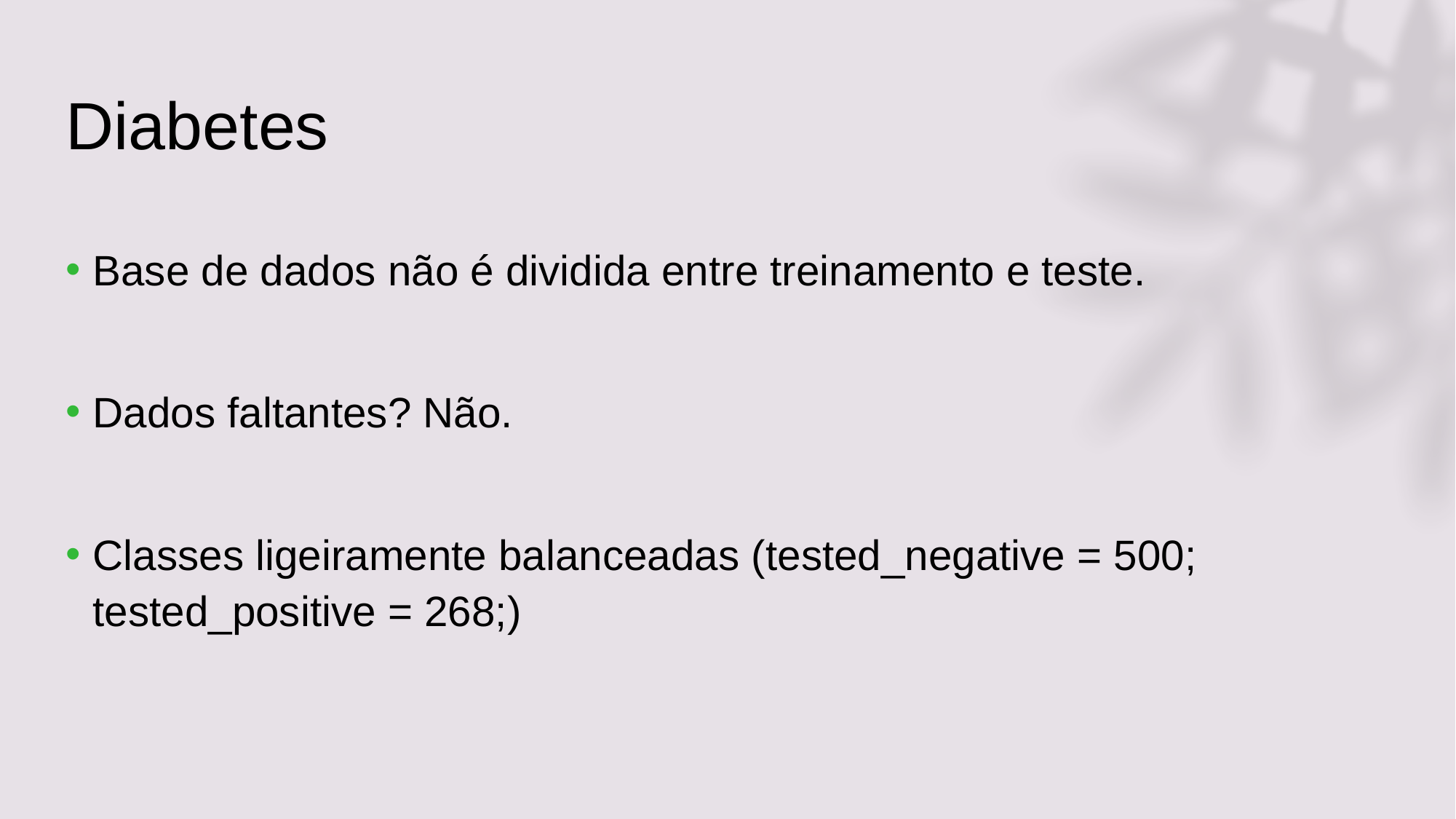

# Diabetes
Base de dados não é dividida entre treinamento e teste.

Dados faltantes? Não.

Classes ligeiramente balanceadas (tested_negative = 500; tested_positive = 268;)